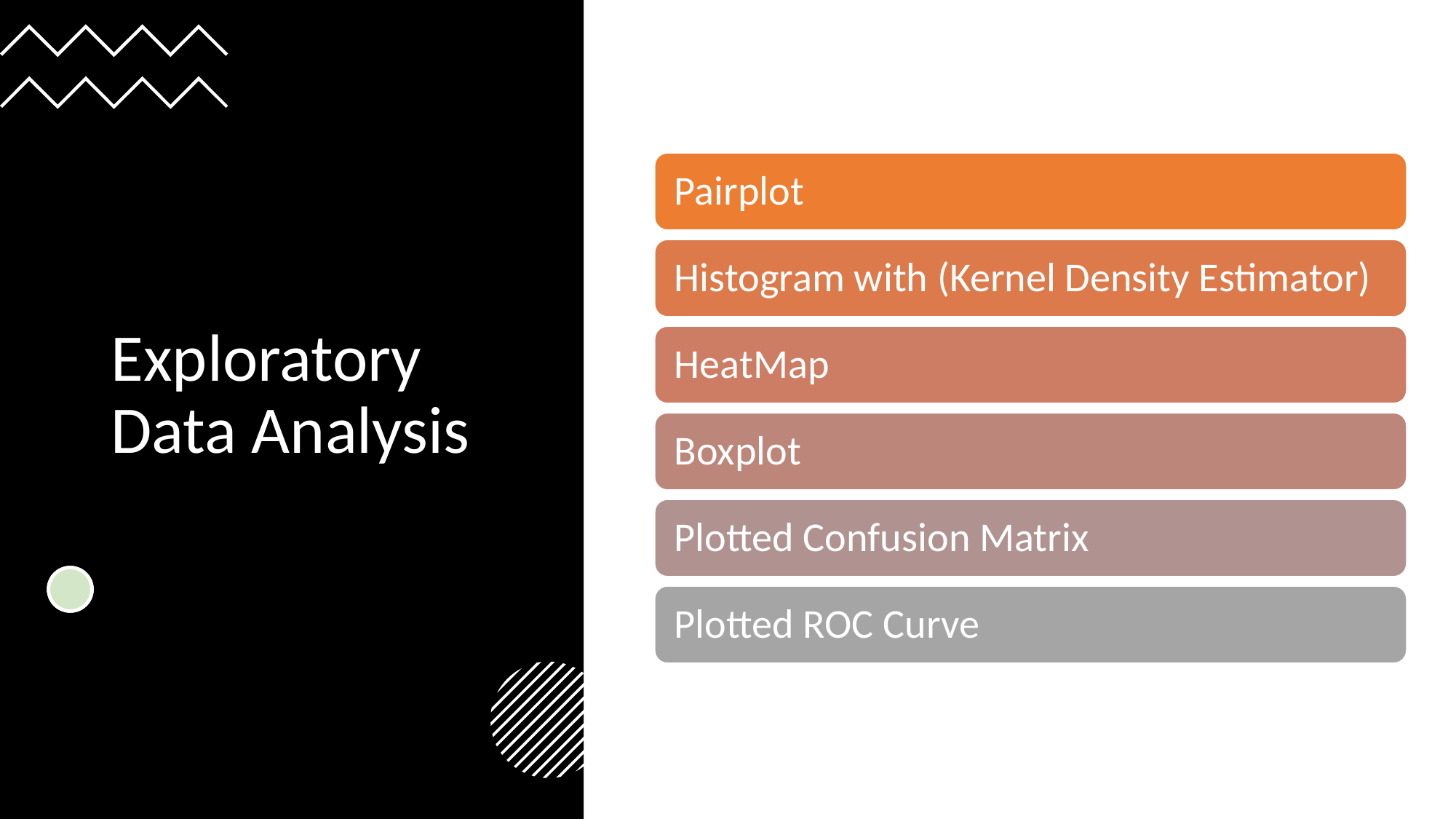

Pairplot
Histogram with (Kernel Density Estimator)
HeatMap
Boxplot
Plotted Confusion Matrix
Plotted ROC Curve
# Exploratory Data Analysis